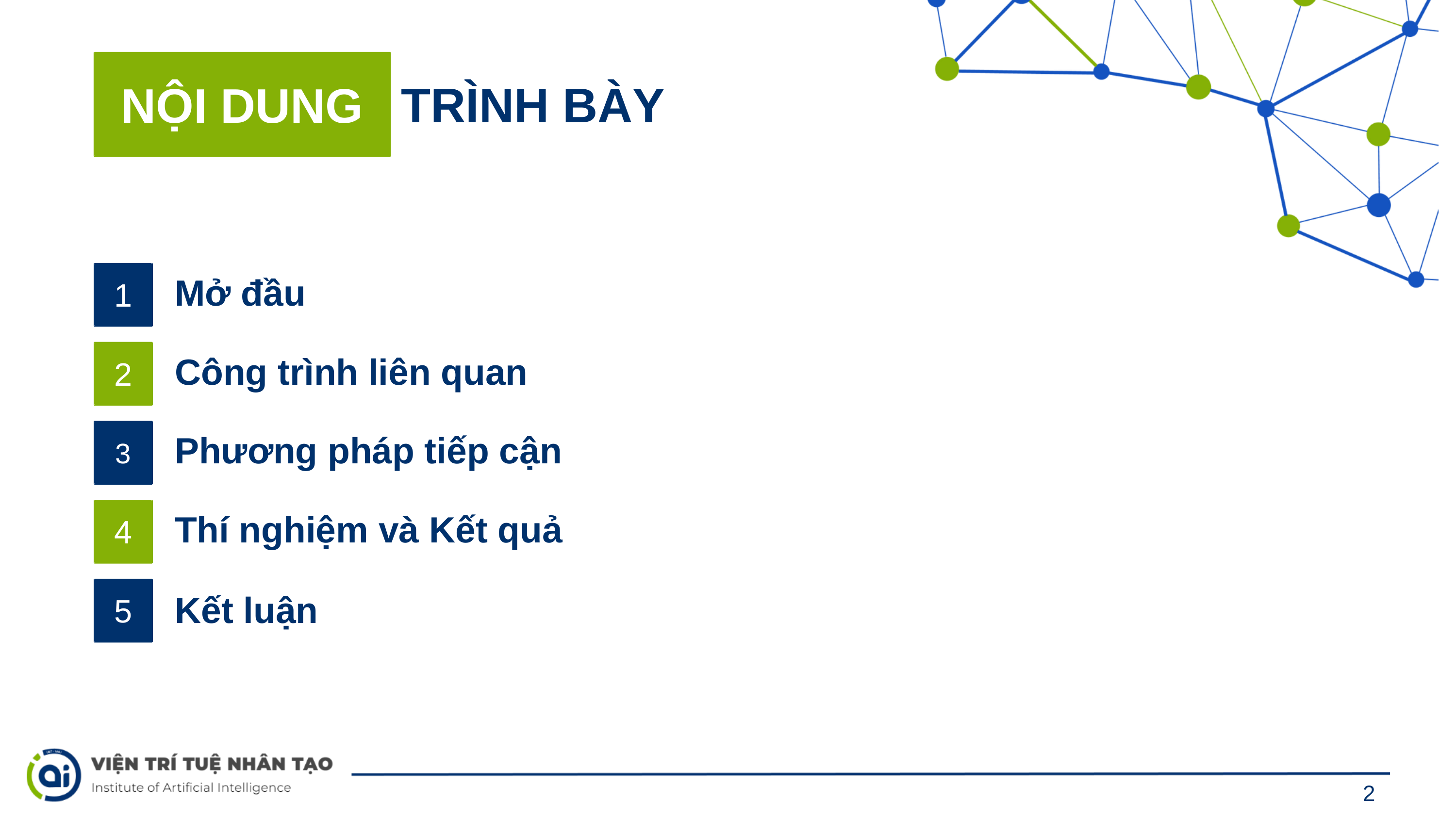

NỘI DUNG

TRÌNH BÀY

1

Mở đầu

2

Công trình liên quan

3

Phương pháp tiếp cận

4

Thí nghiệm và Kết quả

5

Kết luận

2